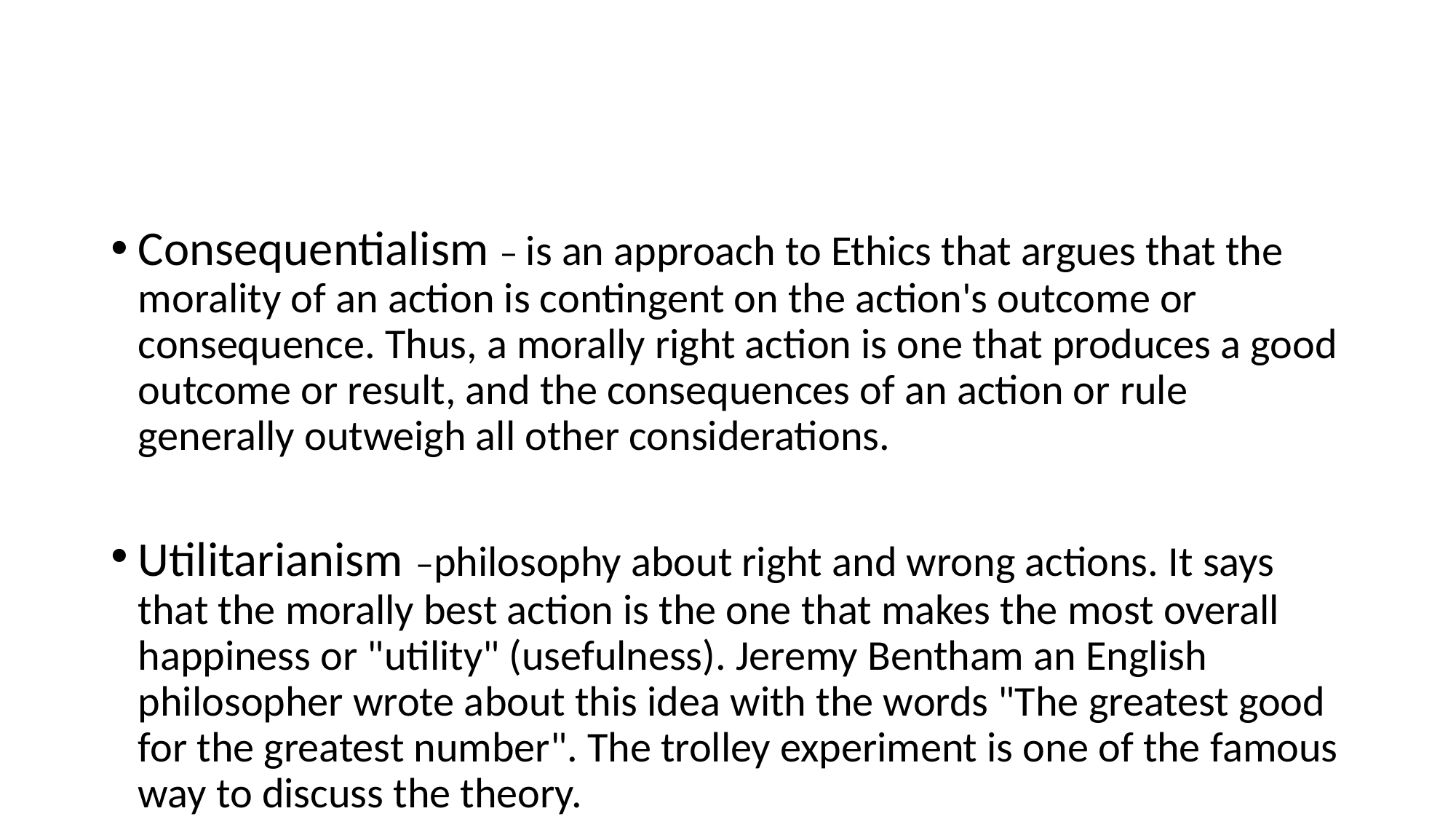

Consequentialism – is an approach to Ethics that argues that the morality of an action is contingent on the action's outcome or consequence. Thus, a morally right action is one that produces a good outcome or result, and the consequences of an action or rule generally outweigh all other considerations.

Utilitarianism –philosophy about right and wrong actions. It says that the morally best action is the one that makes the most overall happiness or "utility" (usefulness). Jeremy Bentham an English philosopher wrote about this idea with the words "The greatest good for the greatest number". The trolley experiment is one of the famous way to discuss the theory.